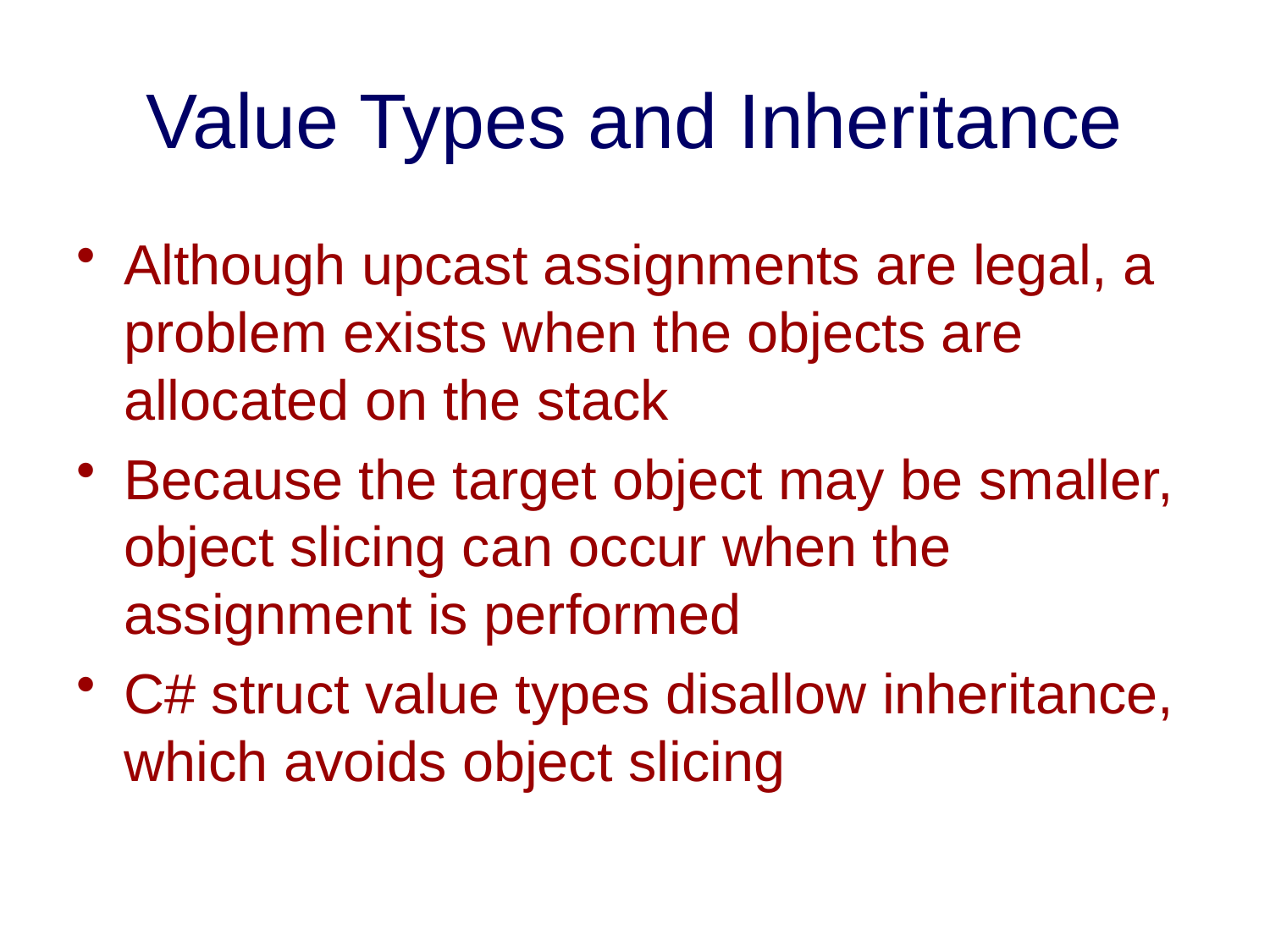

# Value Types and Inheritance
Although upcast assignments are legal, a problem exists when the objects are allocated on the stack
Because the target object may be smaller, object slicing can occur when the assignment is performed
C# struct value types disallow inheritance, which avoids object slicing